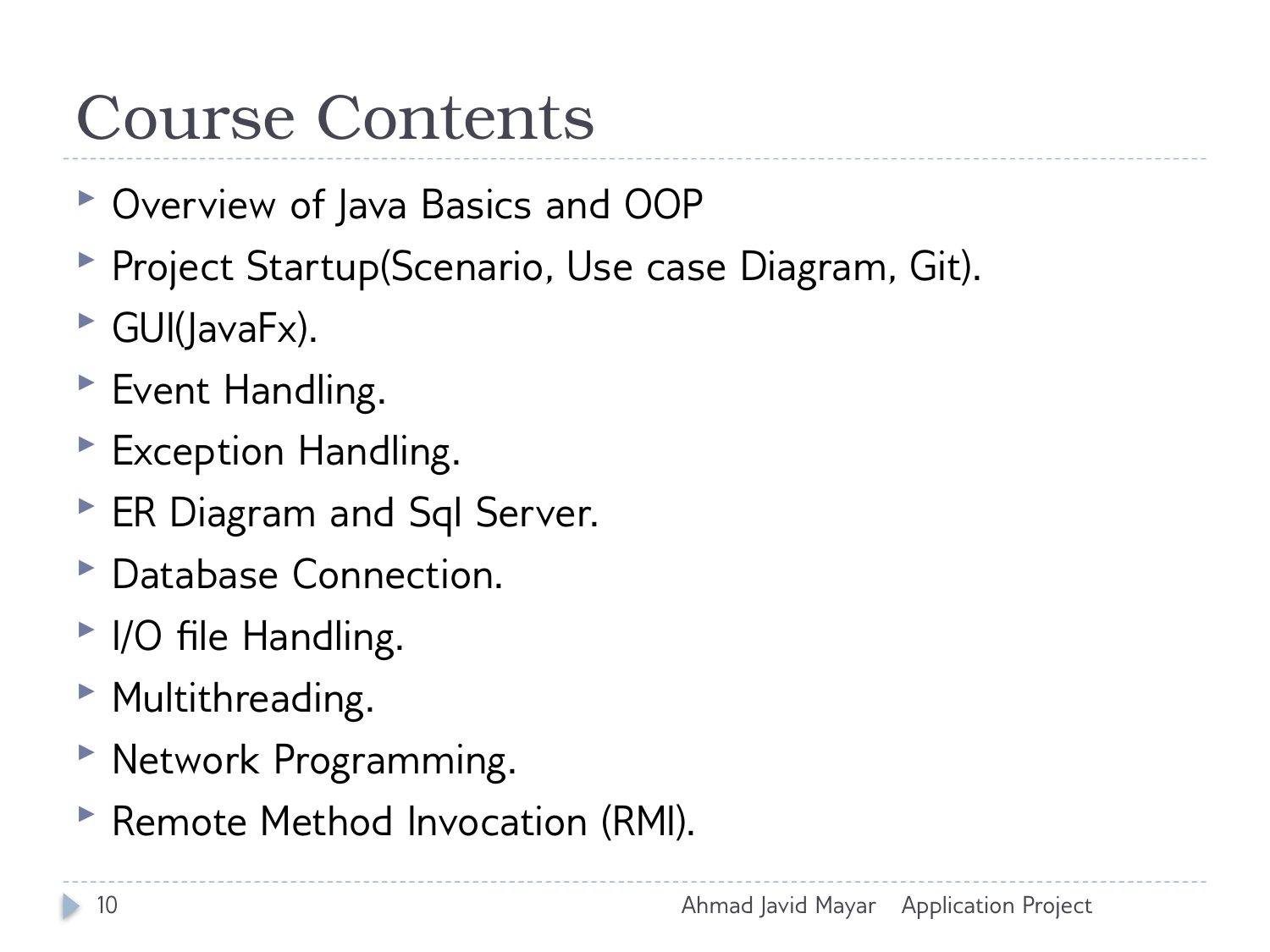

# Course Contents
Overview of Java Basics and OOP
Project Startup(Scenario, Use case Diagram, Git).
GUI(JavaFx).
Event Handling.
Exception Handling.
ER Diagram and Sql Server.
Database Connection.
I/O file Handling.
Multithreading.
Network Programming.
Remote Method Invocation (RMI).
10
Ahmad Javid Mayar
Application Project